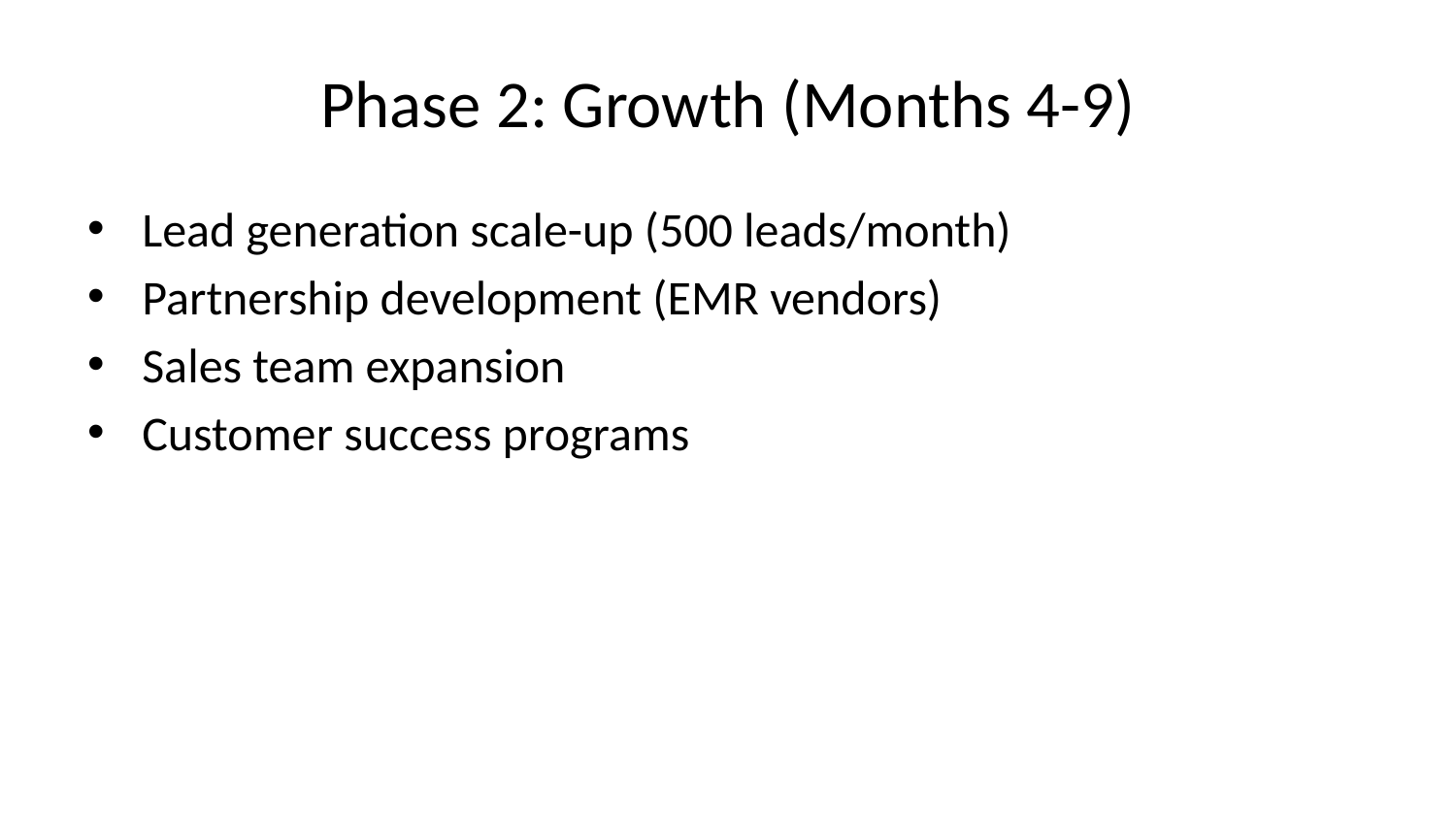

# Phase 2: Growth (Months 4-9)
Lead generation scale-up (500 leads/month)
Partnership development (EMR vendors)
Sales team expansion
Customer success programs